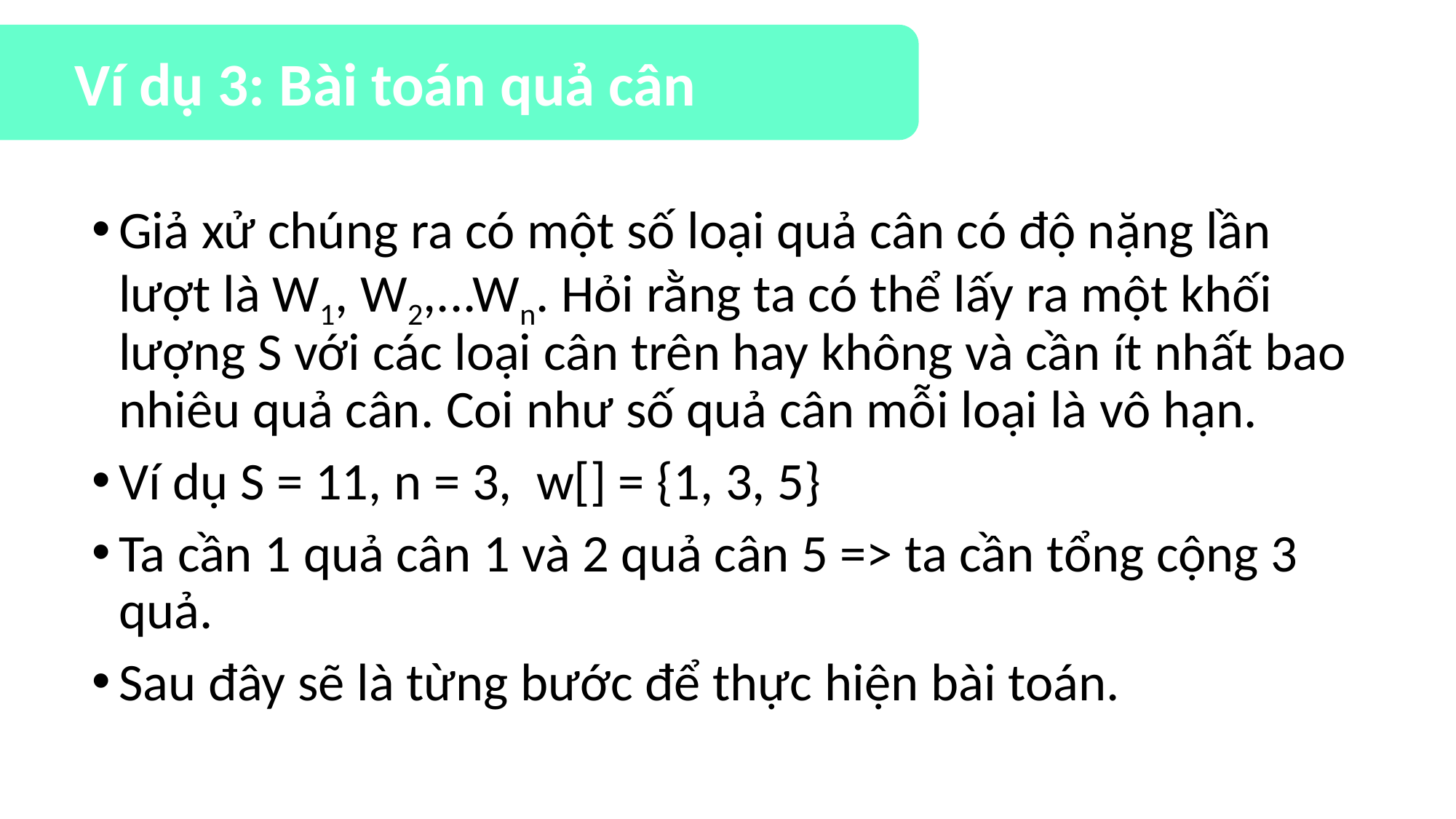

Ví dụ 3: Bài toán quả cân
Giả xử chúng ra có một số loại quả cân có độ nặng lần lượt là W1, W2,...Wn. Hỏi rằng ta có thể lấy ra một khối  lượng S với các loại cân trên hay không và cần ít nhất bao nhiêu quả cân. Coi như số quả cân mỗi loại là vô hạn.
Ví dụ S = 11, n = 3,  w[] = {1, 3, 5}
Ta cần 1 quả cân 1 và 2 quả cân 5 => ta cần tổng cộng 3 quả.
Sau đây sẽ là từng bước để thực hiện bài toán.